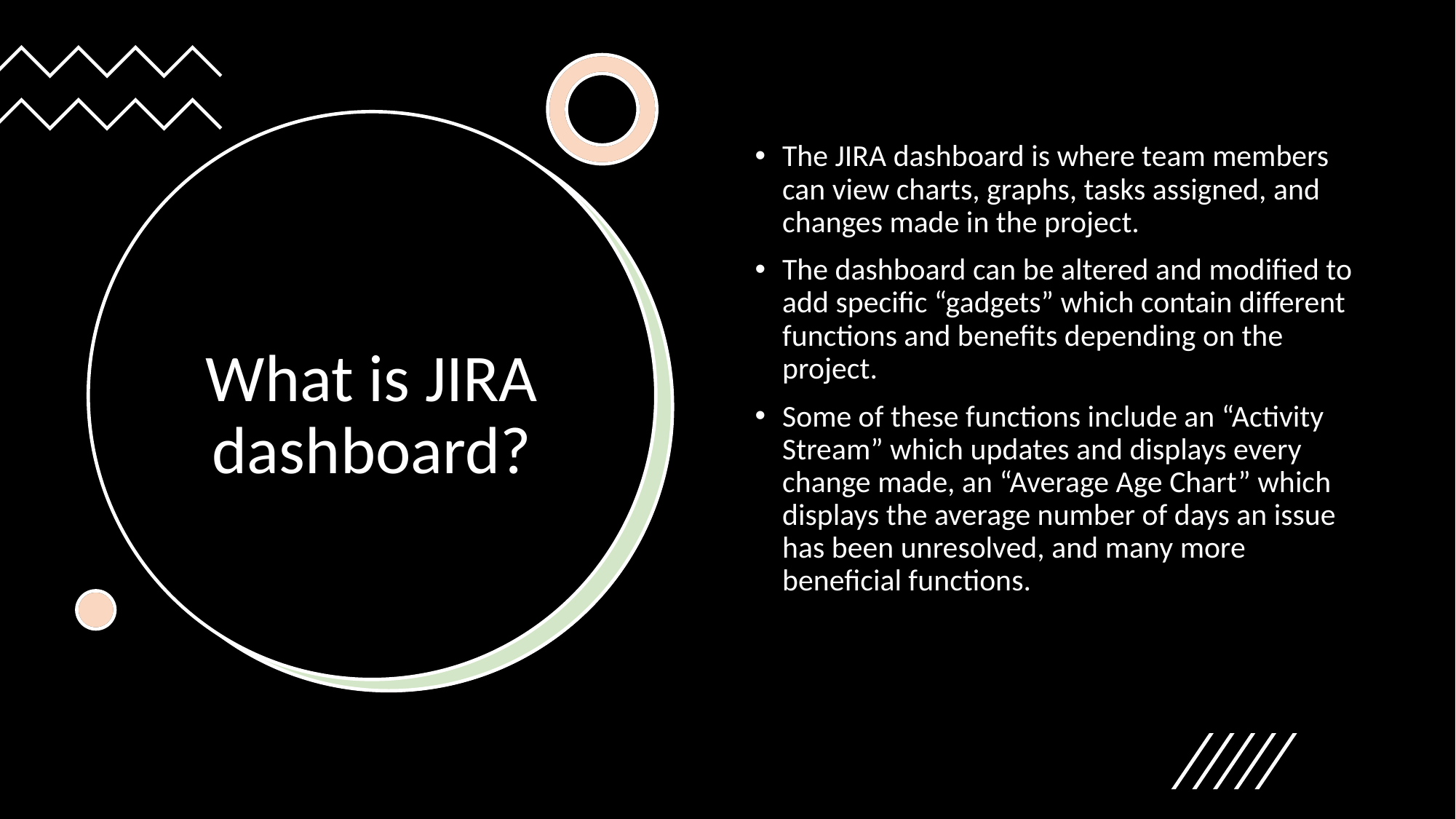

The JIRA dashboard is where team members can view charts, graphs, tasks assigned, and changes made in the project.
The dashboard can be altered and modified to add specific “gadgets” which contain different functions and benefits depending on the project.
Some of these functions include an “Activity Stream” which updates and displays every change made, an “Average Age Chart” which displays the average number of days an issue has been unresolved, and many more beneficial functions.
# What is JIRA dashboard?